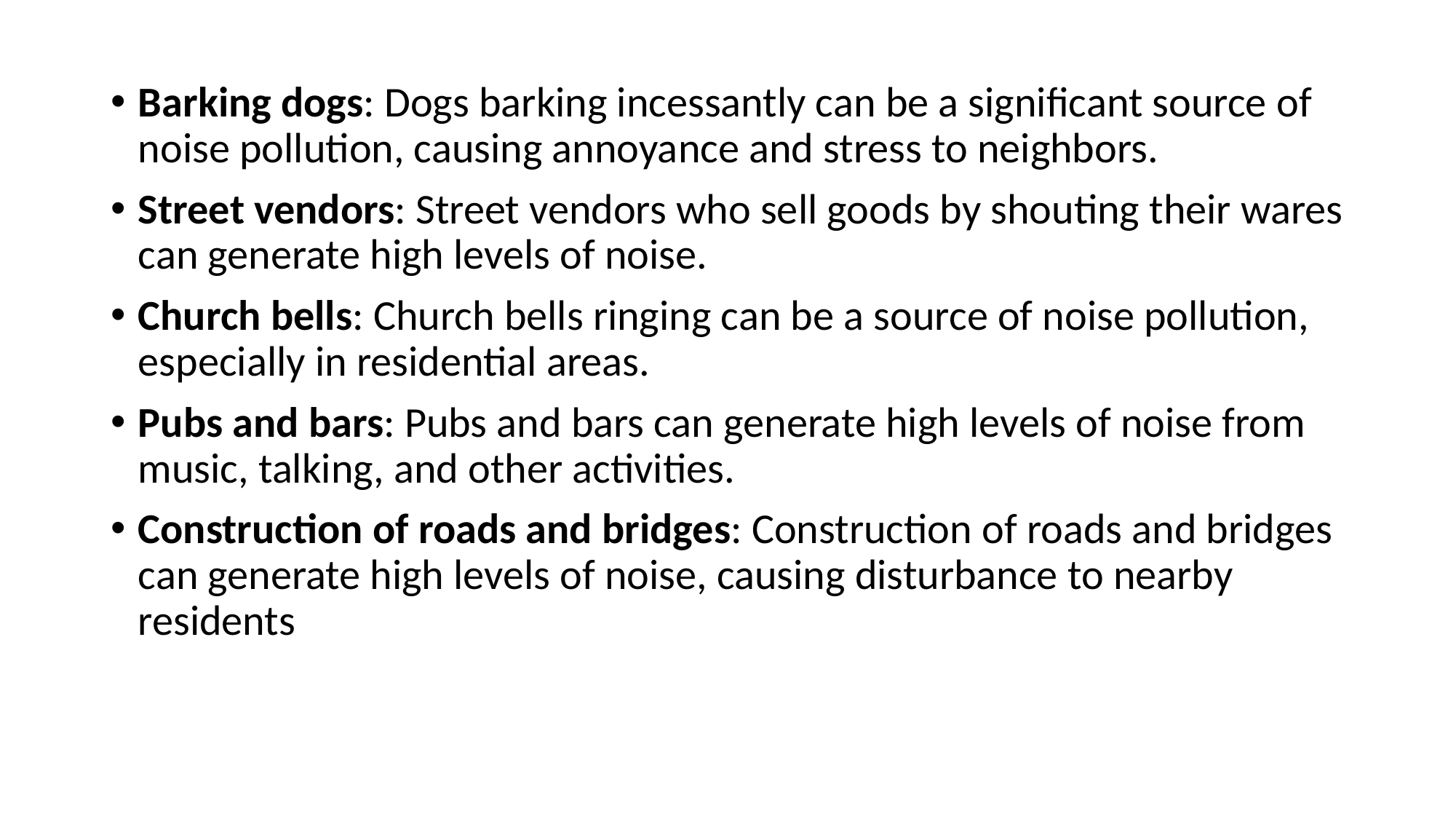

Barking dogs: Dogs barking incessantly can be a significant source of noise pollution, causing annoyance and stress to neighbors.
Street vendors: Street vendors who sell goods by shouting their wares can generate high levels of noise.
Church bells: Church bells ringing can be a source of noise pollution, especially in residential areas.
Pubs and bars: Pubs and bars can generate high levels of noise from music, talking, and other activities.
Construction of roads and bridges: Construction of roads and bridges can generate high levels of noise, causing disturbance to nearby residents